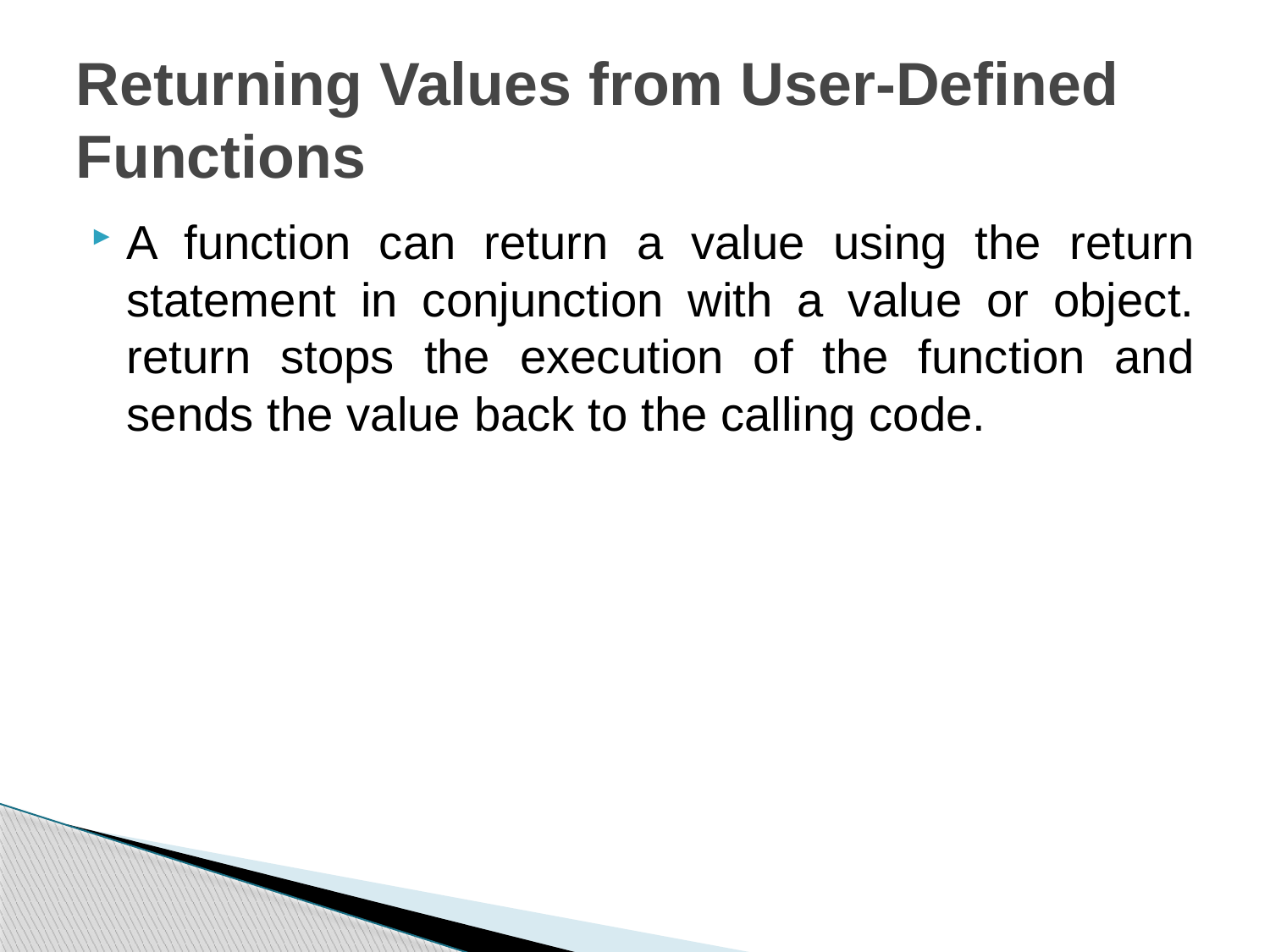

# Returning Values from User-Defined Functions
A function can return a value using the return statement in conjunction with a value or object. return stops the execution of the function and sends the value back to the calling code.